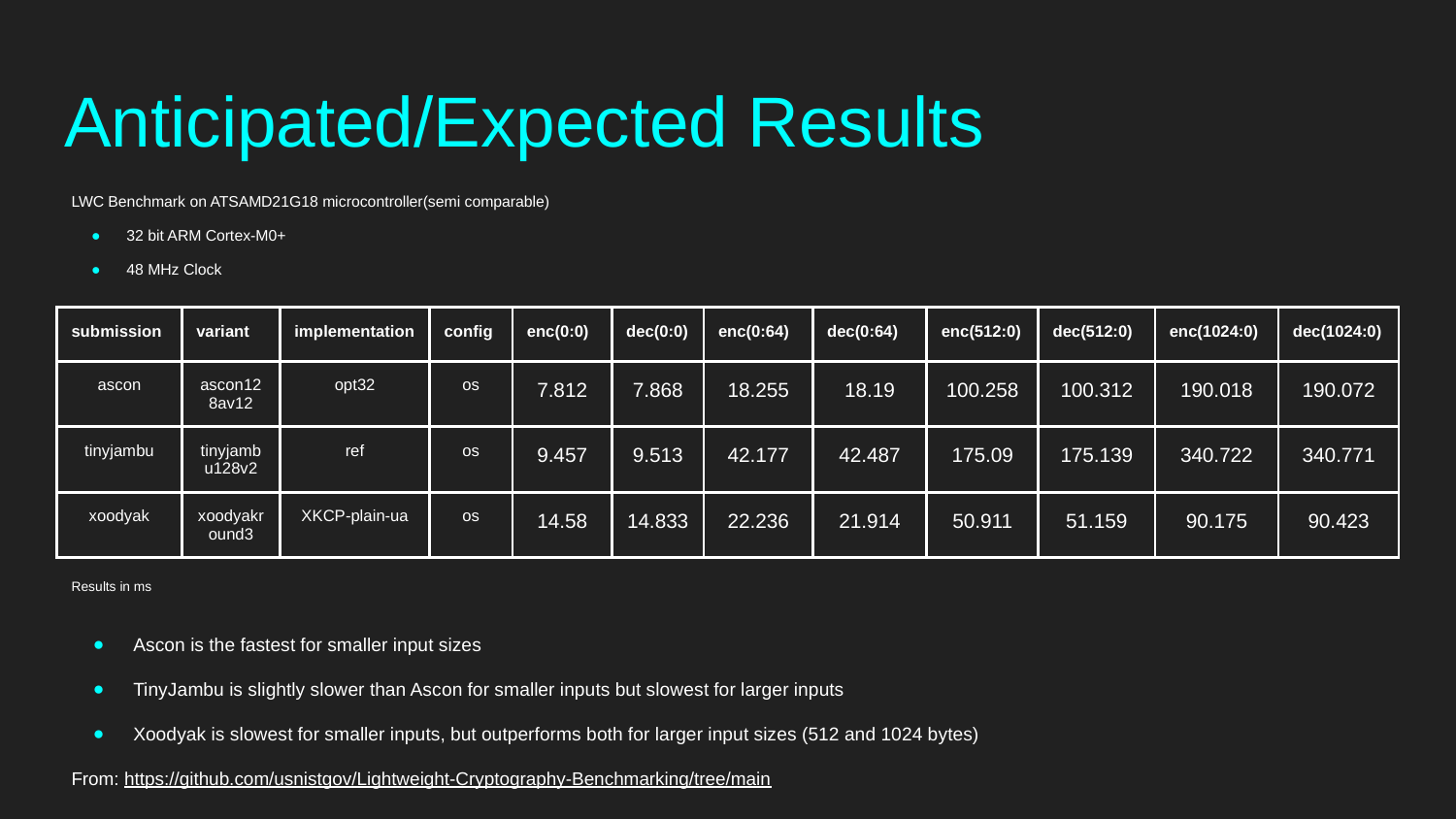

# Anticipated/Expected Results
LWC Benchmark on ATSAMD21G18 microcontroller(semi comparable)
32 bit ARM Cortex-M0+
48 MHz Clock

| submission | variant | implementation | config | enc(0:0) | dec(0:0) | enc(0:64) | dec(0:64) | enc(512:0) | dec(512:0) | enc(1024:0) | dec(1024:0) |
| --- | --- | --- | --- | --- | --- | --- | --- | --- | --- | --- | --- |
| ascon | ascon128av12 | opt32 | os | 7.812 | 7.868 | 18.255 | 18.19 | 100.258 | 100.312 | 190.018 | 190.072 |
| tinyjambu | tinyjambu128v2 | ref | os | 9.457 | 9.513 | 42.177 | 42.487 | 175.09 | 175.139 | 340.722 | 340.771 |
| xoodyak | xoodyakround3 | XKCP-plain-ua | os | 14.58 | 14.833 | 22.236 | 21.914 | 50.911 | 51.159 | 90.175 | 90.423 |
Results in ms
Ascon is the fastest for smaller input sizes
TinyJambu is slightly slower than Ascon for smaller inputs but slowest for larger inputs
Xoodyak is slowest for smaller inputs, but outperforms both for larger input sizes (512 and 1024 bytes)
From: https://github.com/usnistgov/Lightweight-Cryptography-Benchmarking/tree/main